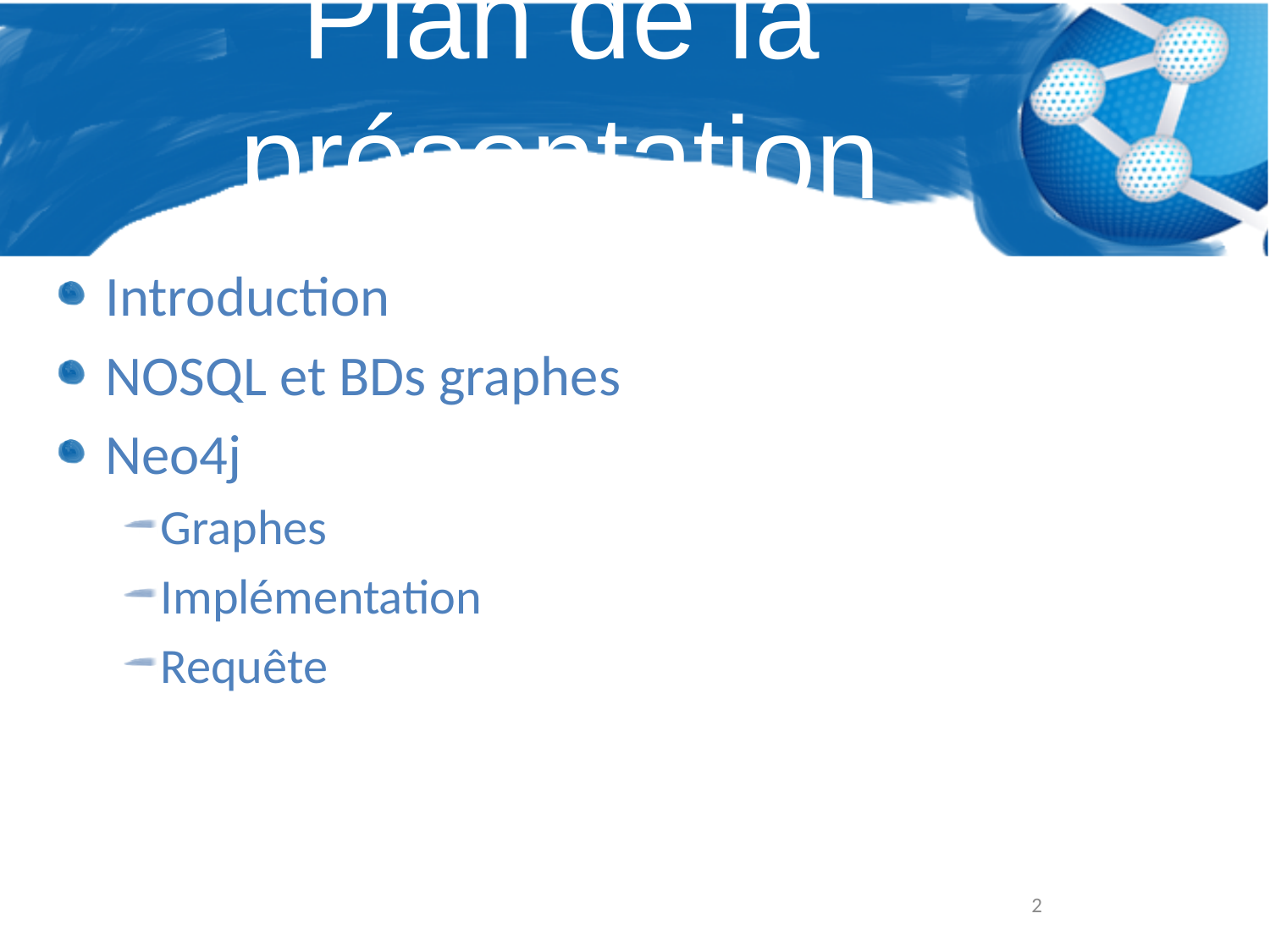

# Plan de la présentation
Introduction
NOSQL et BDs graphes
Neo4j
Graphes
Implémentation
Requête
2